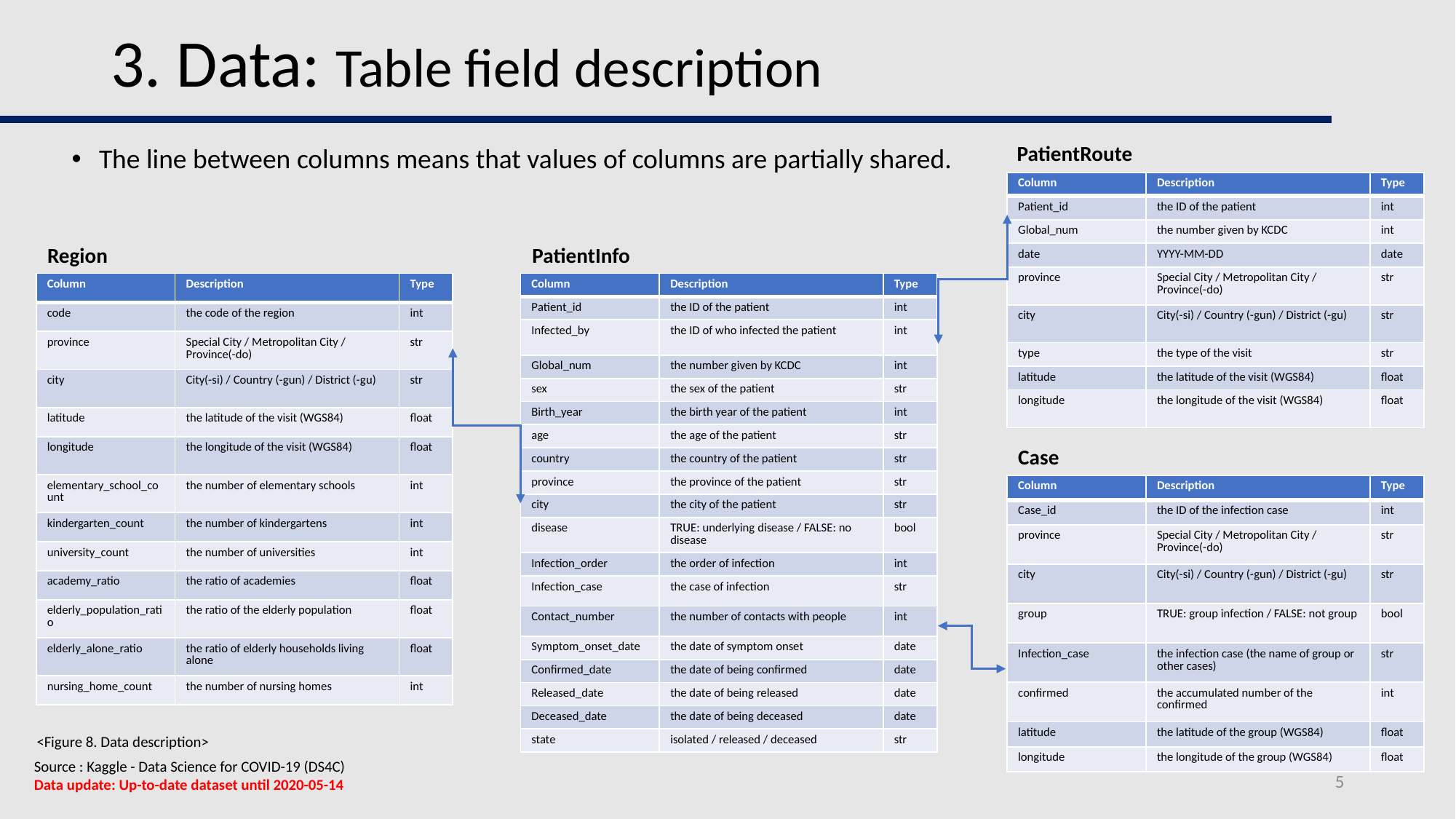

3. Data: Table field description
PatientRoute
The line between columns means that values of columns are partially shared.
| Column | Description | Type |
| --- | --- | --- |
| Patient\_id | the ID of the patient | int |
| Global\_num | the number given by KCDC | int |
| date | YYYY-MM-DD | date |
| province | Special City / Metropolitan City / Province(-do) | str |
| city | City(-si) / Country (-gun) / District (-gu) | str |
| type | the type of the visit | str |
| latitude | the latitude of the visit (WGS84) | float |
| longitude | the longitude of the visit (WGS84) | float |
Region
PatientInfo
| Column | Description | Type |
| --- | --- | --- |
| code | the code of the region | int |
| province | Special City / Metropolitan City / Province(-do) | str |
| city | City(-si) / Country (-gun) / District (-gu) | str |
| latitude | the latitude of the visit (WGS84) | float |
| longitude | the longitude of the visit (WGS84) | float |
| elementary\_school\_count | the number of elementary schools | int |
| kindergarten\_count | the number of kindergartens | int |
| university\_count | the number of universities | int |
| academy\_ratio | the ratio of academies | float |
| elderly\_population\_ratio | the ratio of the elderly population | float |
| elderly\_alone\_ratio | the ratio of elderly households living alone | float |
| nursing\_home\_count | the number of nursing homes | int |
| Column | Description | Type |
| --- | --- | --- |
| Patient\_id | the ID of the patient | int |
| Infected\_by | the ID of who infected the patient | int |
| Global\_num | the number given by KCDC | int |
| sex | the sex of the patient | str |
| Birth\_year | the birth year of the patient | int |
| age | the age of the patient | str |
| country | the country of the patient | str |
| province | the province of the patient | str |
| city | the city of the patient | str |
| disease | TRUE: underlying disease / FALSE: no disease | bool |
| Infection\_order | the order of infection | int |
| Infection\_case | the case of infection | str |
| Contact\_number | the number of contacts with people | int |
| Symptom\_onset\_date | the date of symptom onset | date |
| Confirmed\_date | the date of being confirmed | date |
| Released\_date | the date of being released | date |
| Deceased\_date | the date of being deceased | date |
| state | isolated / released / deceased | str |
Case
| Column | Description | Type |
| --- | --- | --- |
| Case\_id | the ID of the infection case | int |
| province | Special City / Metropolitan City / Province(-do) | str |
| city | City(-si) / Country (-gun) / District (-gu) | str |
| group | TRUE: group infection / FALSE: not group | bool |
| Infection\_case | the infection case (the name of group or other cases) | str |
| confirmed | the accumulated number of the confirmed | int |
| latitude | the latitude of the group (WGS84) | float |
| longitude | the longitude of the group (WGS84) | float |
<Figure 8. Data description>
Source : Kaggle - Data Science for COVID-19 (DS4C)
Data update: Up-to-date dataset until 2020-05-14
5